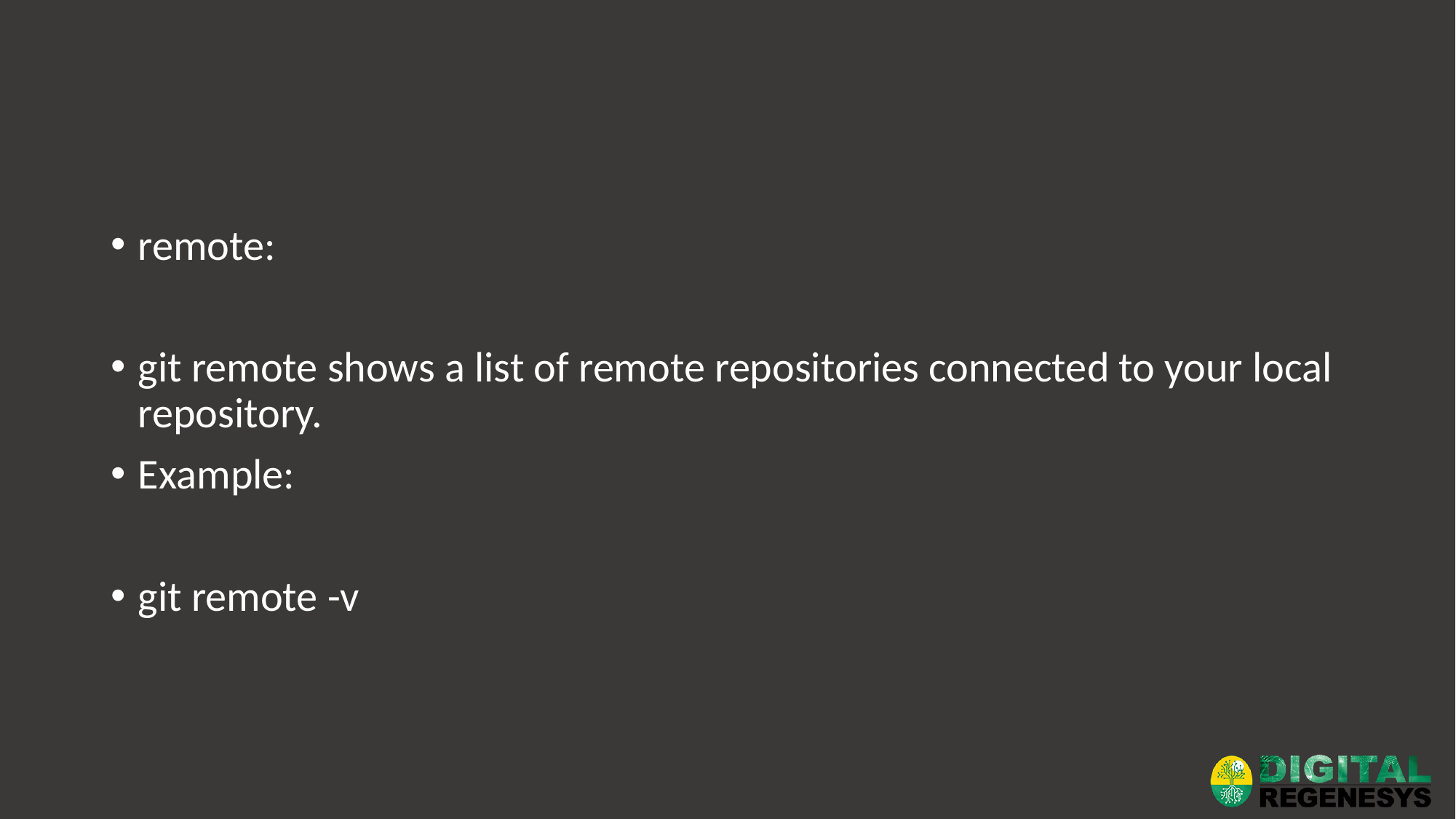

#
remote:

git remote shows a list of remote repositories connected to your local repository.
Example:

git remote -v